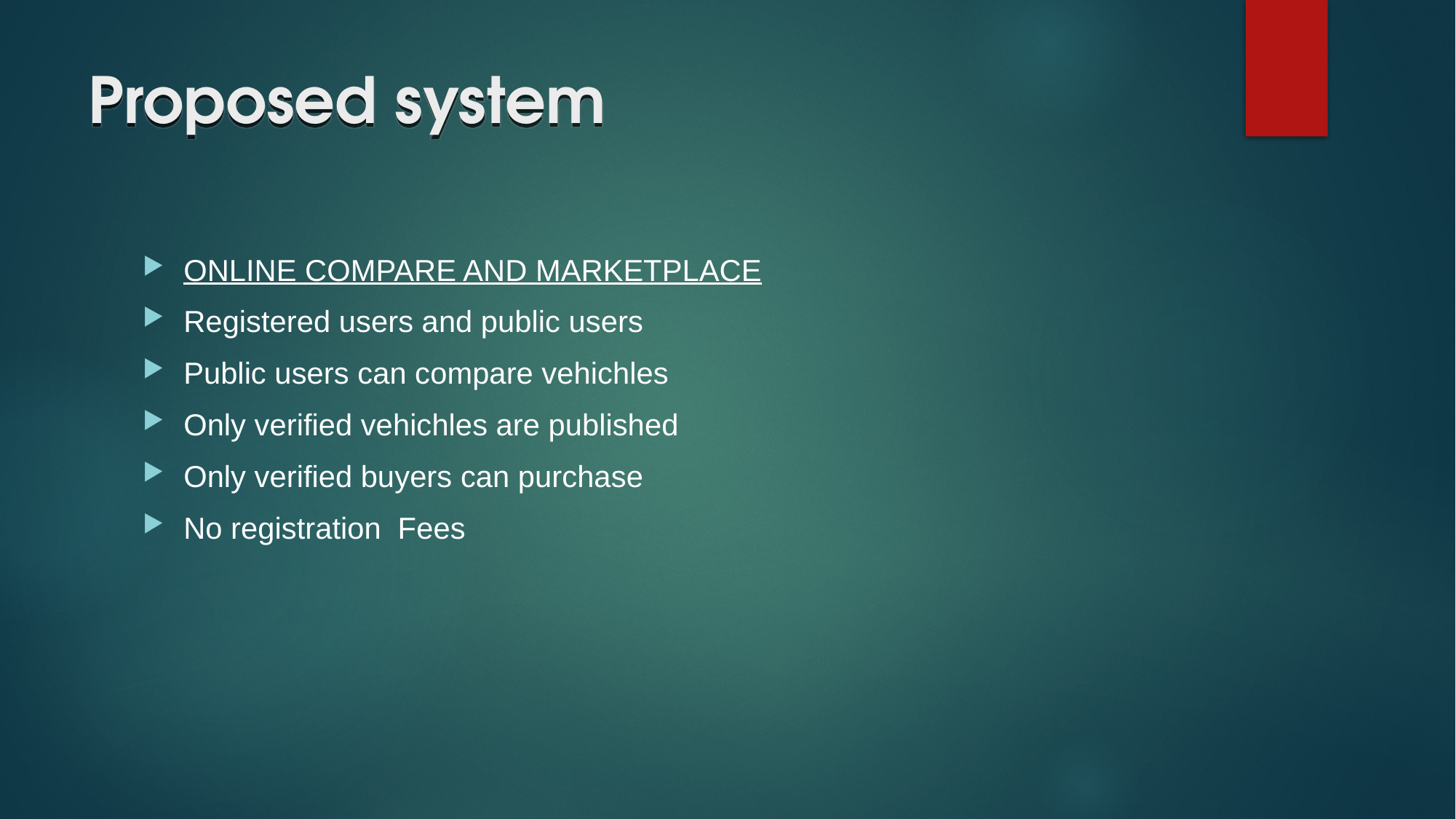

# Proposed system
ONLINE COMPARE AND MARKETPLACE
Registered users and public users
Public users can compare vehichles
Only verified vehichles are published
Only verified buyers can purchase
No registration  Fees